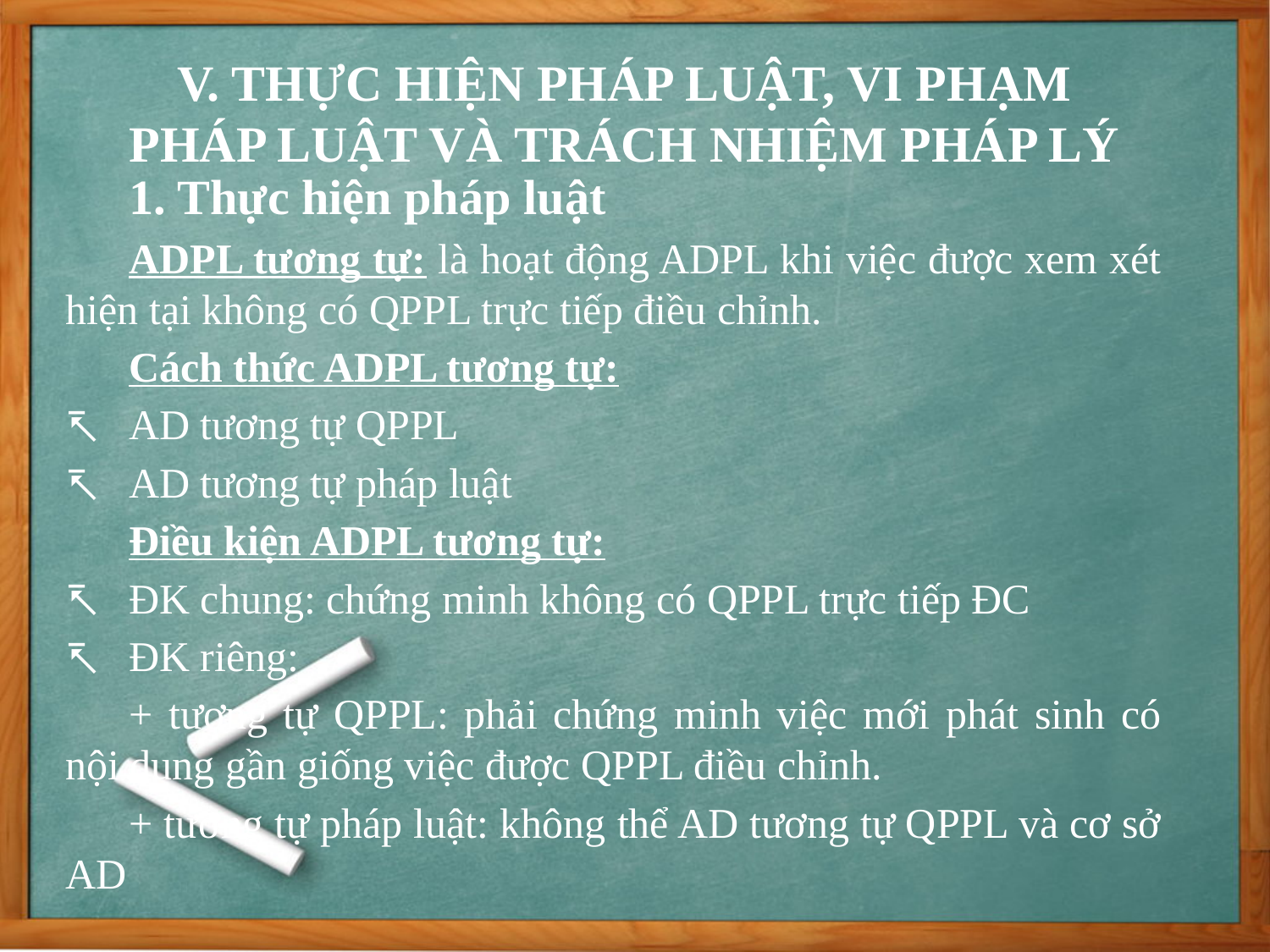

V. THỰC HIỆN PHÁP LUẬT, VI PHẠM PHÁP LUẬT VÀ TRÁCH NHIỆM PHÁP LÝ
1. Thực hiện pháp luật
ADPL tương tự: là hoạt động ADPL khi việc được xem xét hiện tại không có QPPL trực tiếp điều chỉnh.
Cách thức ADPL tương tự:
AD tương tự QPPL
AD tương tự pháp luật
Điều kiện ADPL tương tự:
ĐK chung: chứng minh không có QPPL trực tiếp ĐC
ĐK riêng:
+ tương tự QPPL: phải chứng minh việc mới phát sinh có nội dung gần giống việc được QPPL điều chỉnh.
+ tương tự pháp luật: không thể AD tương tự QPPL và cơ sở AD